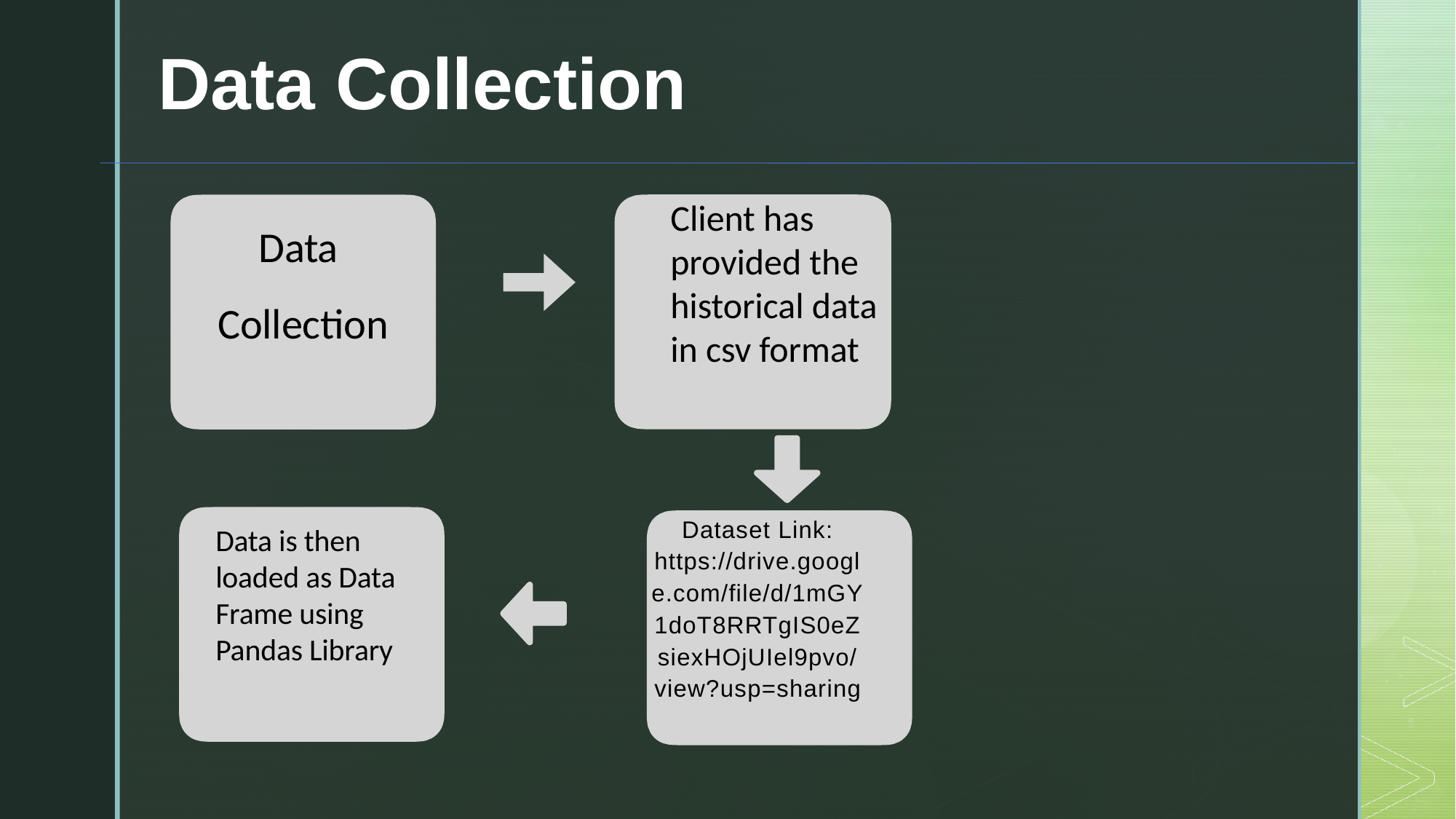

Data Collection

Client has provided the historical data in csv format
Data
Collection

Dataset Link: https://drive.google.com/file/d/1mGY1doT8RRTgIS0eZsiexHOjUIel9pvo/view?usp=sharing

Data is then loaded as Data Frame using Pandas Library